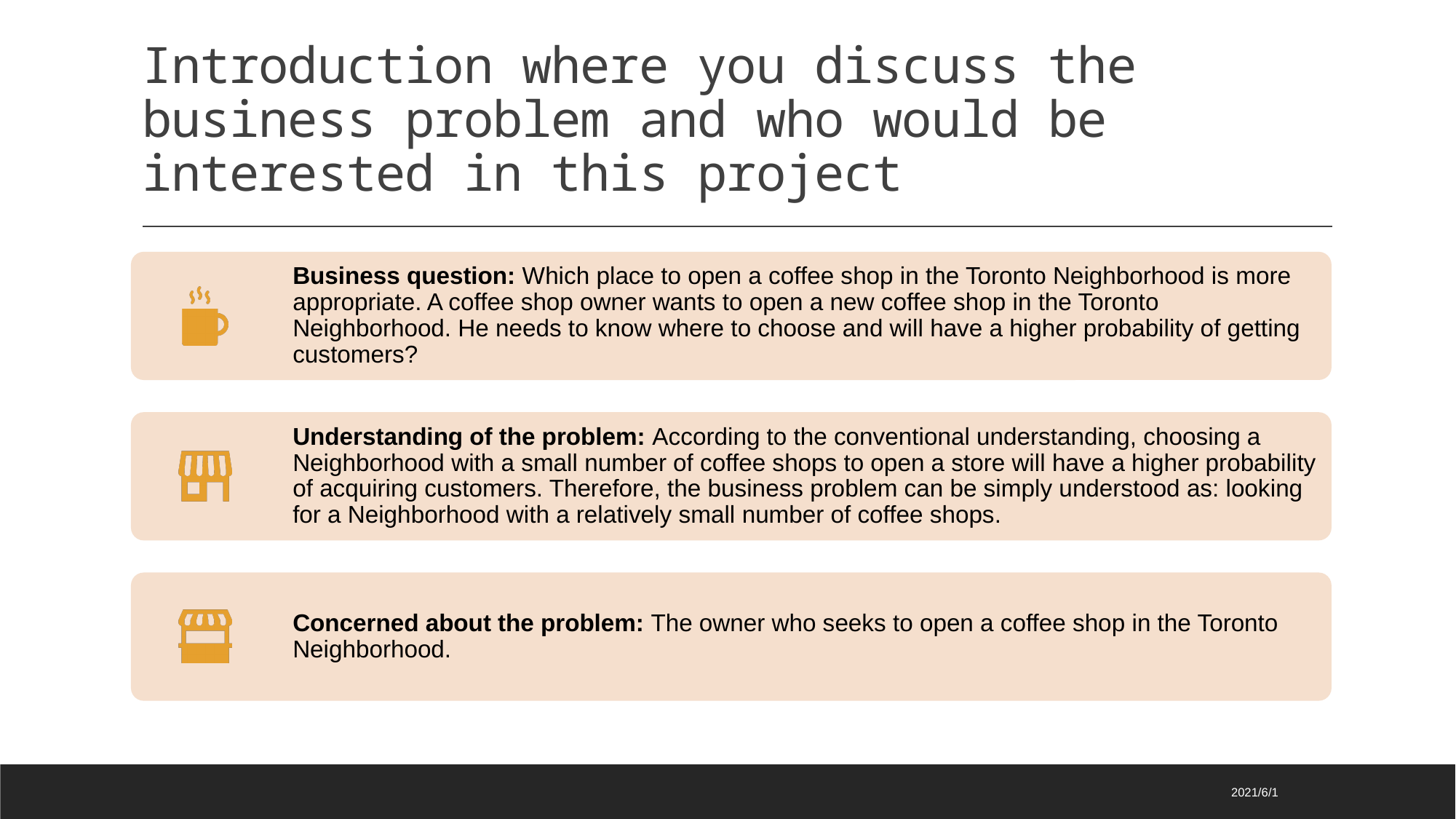

# Introduction where you discuss the business problem and who would be interested in this project
Business question: Which place to open a coffee shop in the Toronto Neighborhood is more appropriate. A coffee shop owner wants to open a new coffee shop in the Toronto Neighborhood. He needs to know where to choose and will have a higher probability of getting customers?
Understanding of the problem: According to the conventional understanding, choosing a Neighborhood with a small number of coffee shops to open a store will have a higher probability of acquiring customers. Therefore, the business problem can be simply understood as: looking for a Neighborhood with a relatively small number of coffee shops.
Concerned about the problem: The owner who seeks to open a coffee shop in the Toronto Neighborhood.
2021/6/1